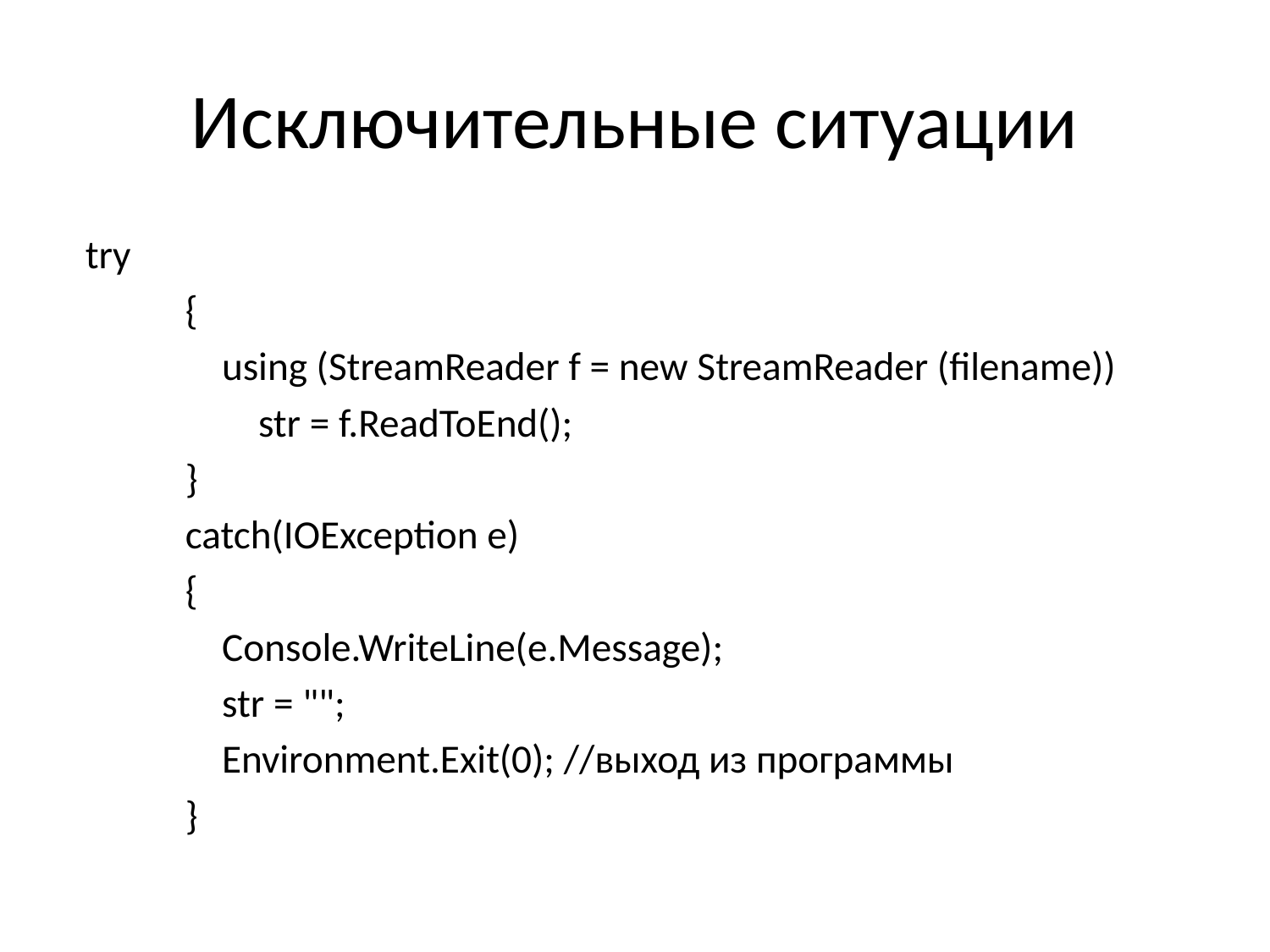

# Исключительные ситуации
 try
            {
                using (StreamReader f = new StreamReader (filename))
                    str = f.ReadToEnd();
            }
            catch(IOException e)
            {
                Console.WriteLine(e.Message);
                str = "";
                Environment.Exit(0); //выход из программы
            }